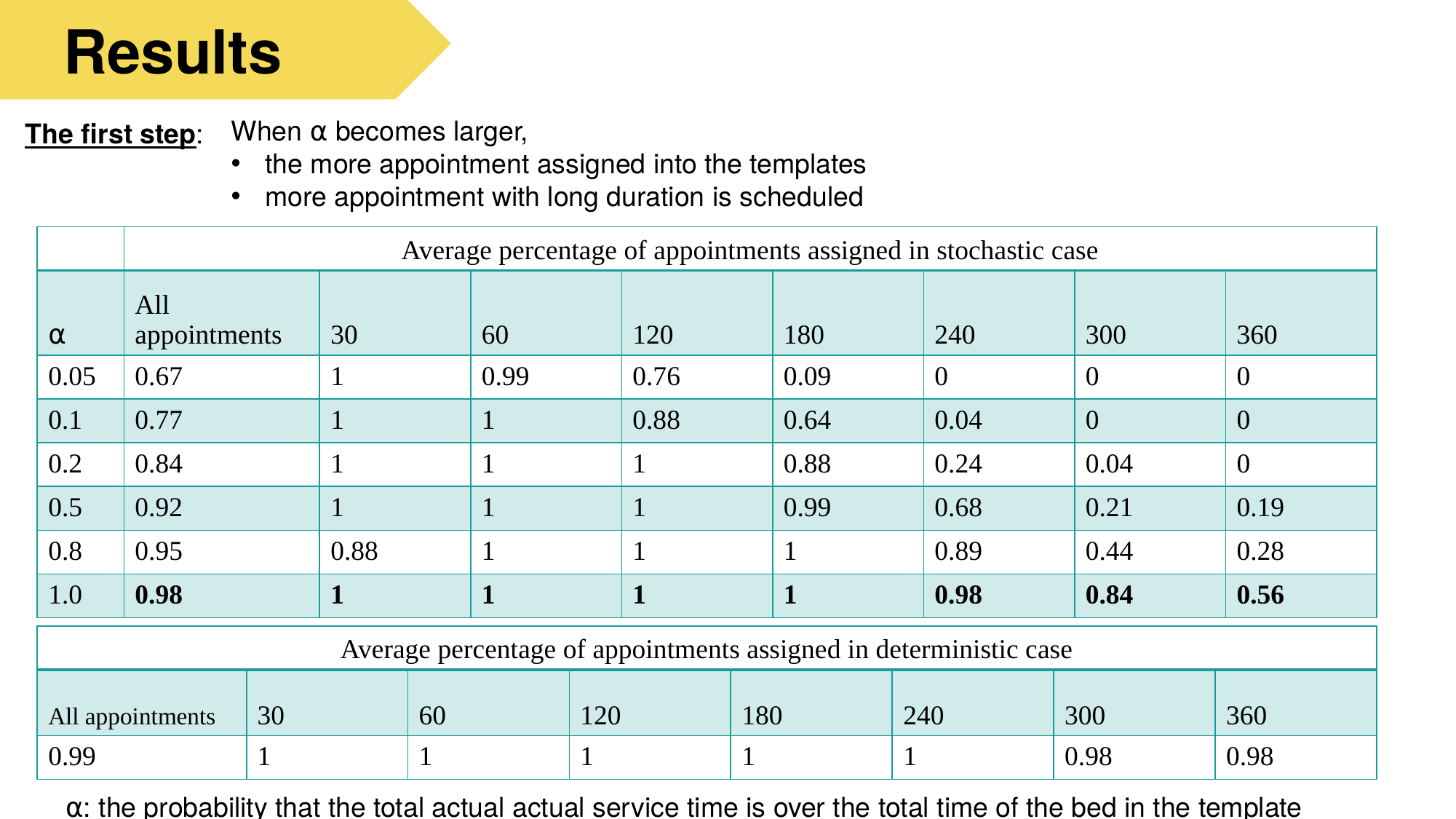

Results

When ⍺ becomes larger,
the more appointment assigned into the templates
more appointment with long duration is scheduled
The first step:
|  | Average percentage of appointments assigned in stochastic case |  |  |  |  |  |  |  |
| --- | --- | --- | --- | --- | --- | --- | --- | --- |
| ⍺ | All appointments | 30 | 60 | 120 | 180 | 240 | 300 | 360 |
| 0.05 | 0.67 | 1 | 0.99 | 0.76 | 0.09 | 0 | 0 | 0 |
| 0.1 | 0.77 | 1 | 1 | 0.88 | 0.64 | 0.04 | 0 | 0 |
| 0.2 | 0.84 | 1 | 1 | 1 | 0.88 | 0.24 | 0.04 | 0 |
| 0.5 | 0.92 | 1 | 1 | 1 | 0.99 | 0.68 | 0.21 | 0.19 |
| 0.8 | 0.95 | 0.88 | 1 | 1 | 1 | 0.89 | 0.44 | 0.28 |
| 1.0 | 0.98 | 1 | 1 | 1 | 1 | 0.98 | 0.84 | 0.56 |
| Average percentage of appointments assigned in deterministic case |  |  |  |  |  |  |  |
| --- | --- | --- | --- | --- | --- | --- | --- |
| All appointments | 30 | 60 | 120 | 180 | 240 | 300 | 360 |
| 0.99 | 1 | 1 | 1 | 1 | 1 | 0.98 | 0.98 |
⍺: the probability that the total actual actual service time is over the total time of the bed in the template